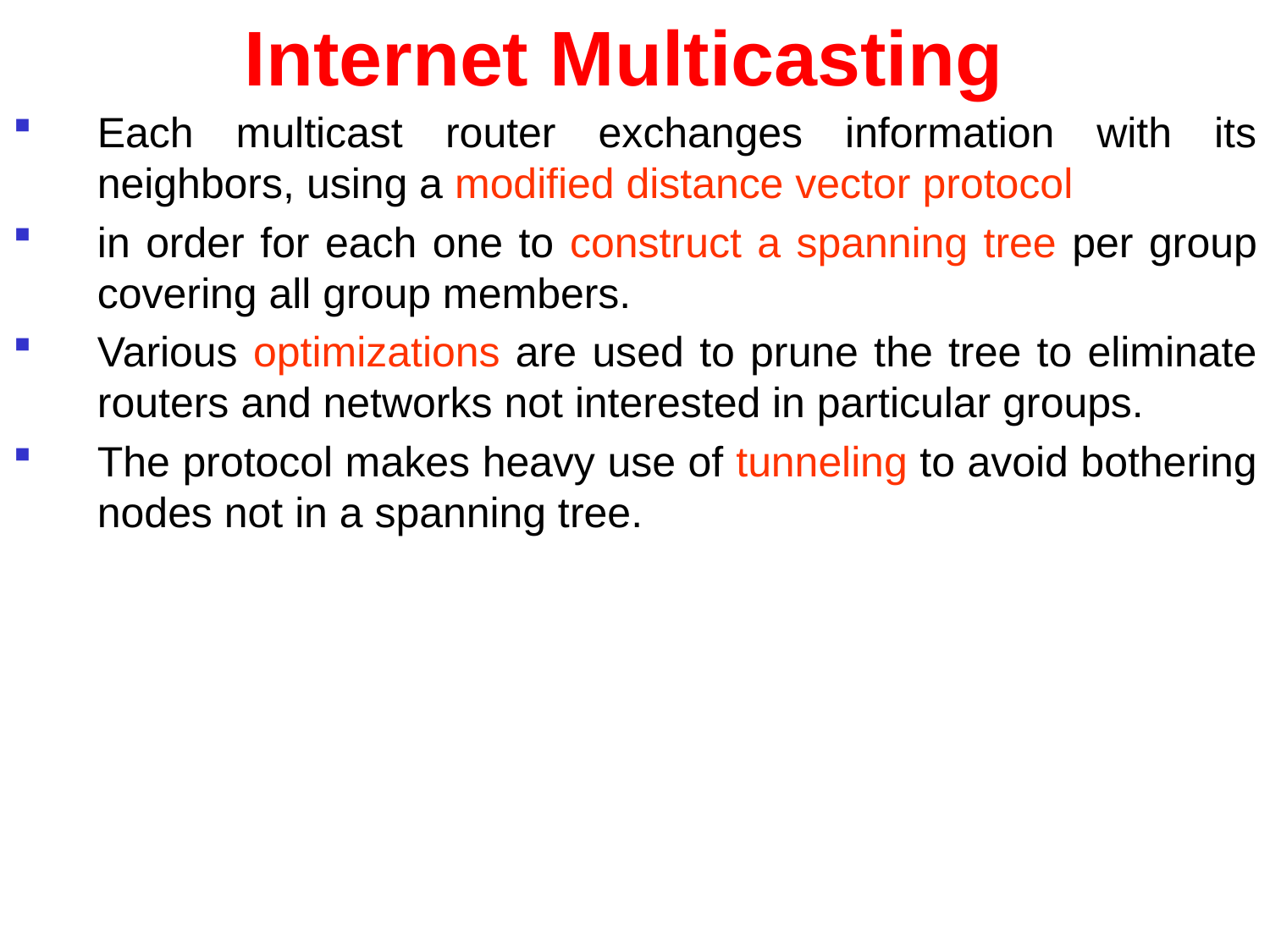

# Internet Multicasting
Each multicast router exchanges information with its neighbors, using a modified distance vector protocol
in order for each one to construct a spanning tree per group covering all group members.
Various optimizations are used to prune the tree to eliminate routers and networks not interested in particular groups.
The protocol makes heavy use of tunneling to avoid bothering nodes not in a spanning tree.